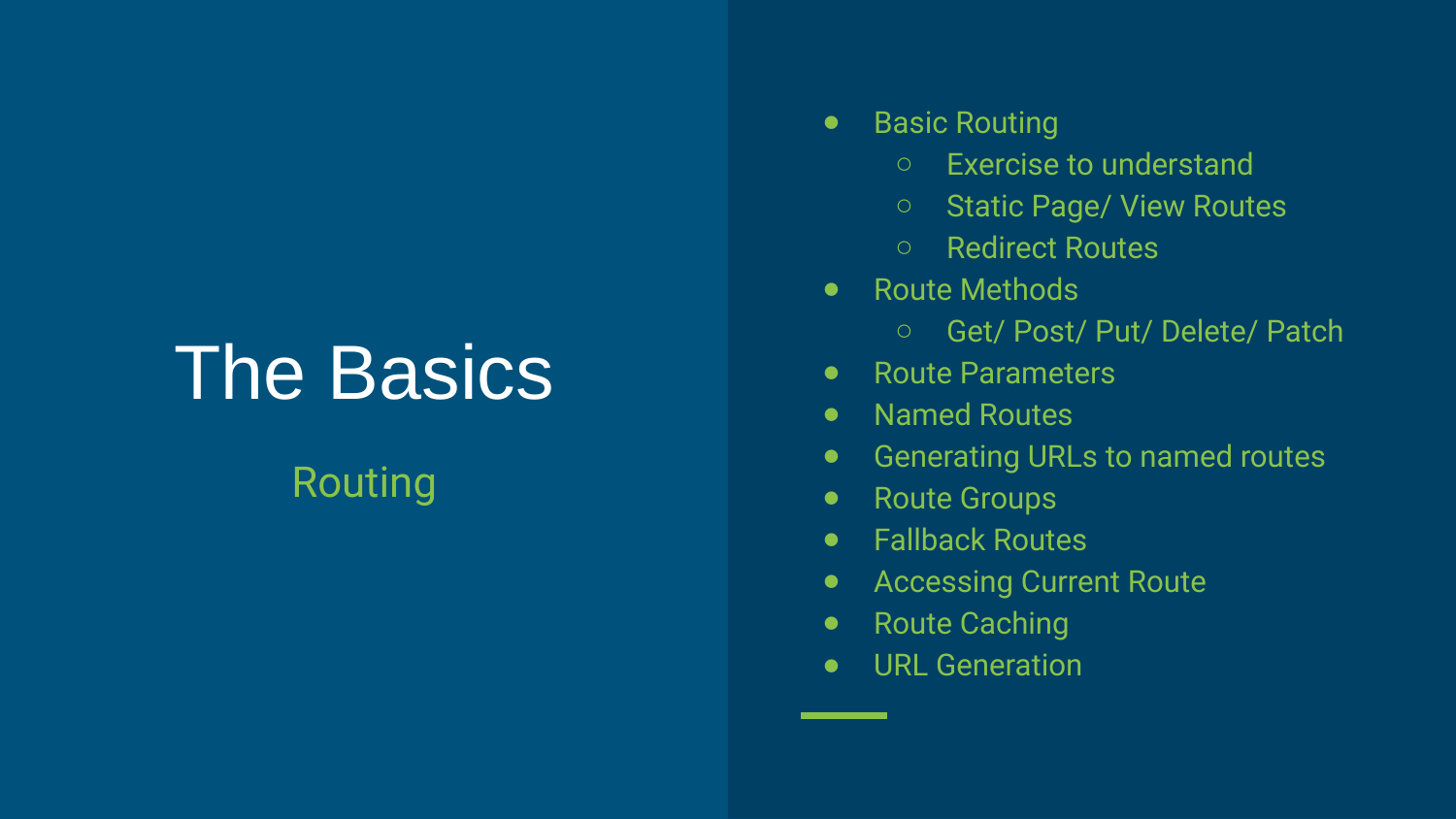

Basic Routing
Exercise to understand
Static Page/ View Routes
Redirect Routes
Route Methods
Get/ Post/ Put/ Delete/ Patch
Route Parameters
Named Routes
Generating URLs to named routes
Route Groups
Fallback Routes
Accessing Current Route
Route Caching
URL Generation

# The Basics
Routing